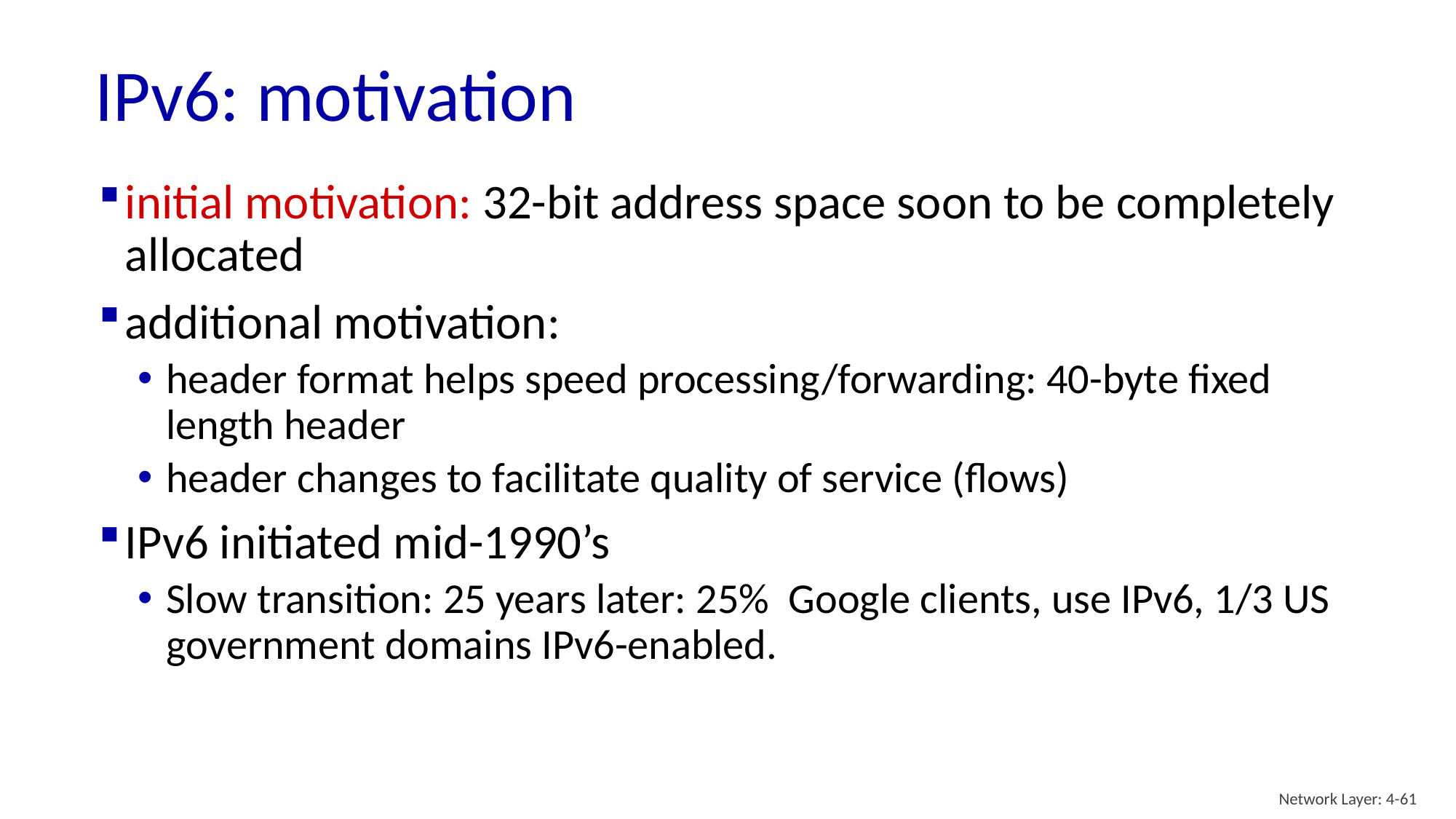

# IPv6: motivation
initial motivation: 32-bit address space soon to be completely allocated
additional motivation:
header format helps speed processing/forwarding: 40-byte fixed length header
header changes to facilitate quality of service (flows)
IPv6 initiated mid-1990’s
Slow transition: 25 years later: 25%  Google clients, use IPv6, 1/3 US government domains IPv6-enabled.
Network Layer: 4-61